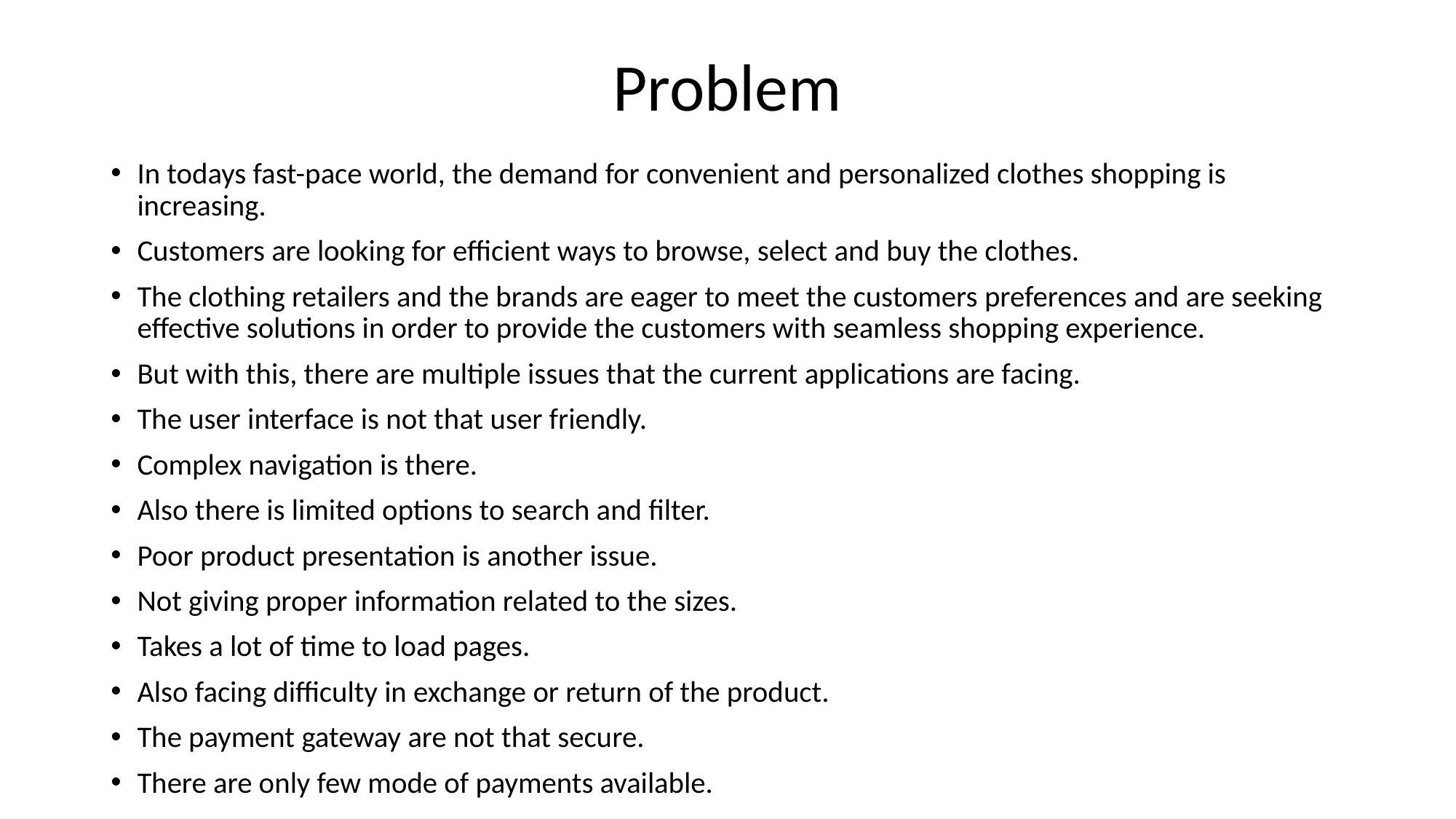

# Problem
In todays fast-pace world, the demand for convenient and personalized clothes shopping is increasing.
Customers are looking for efficient ways to browse, select and buy the clothes.
The clothing retailers and the brands are eager to meet the customers preferences and are seeking effective solutions in order to provide the customers with seamless shopping experience.
But with this, there are multiple issues that the current applications are facing.
The user interface is not that user friendly.
Complex navigation is there.
Also there is limited options to search and filter.
Poor product presentation is another issue.
Not giving proper information related to the sizes.
Takes a lot of time to load pages.
Also facing difficulty in exchange or return of the product.
The payment gateway are not that secure.
There are only few mode of payments available.